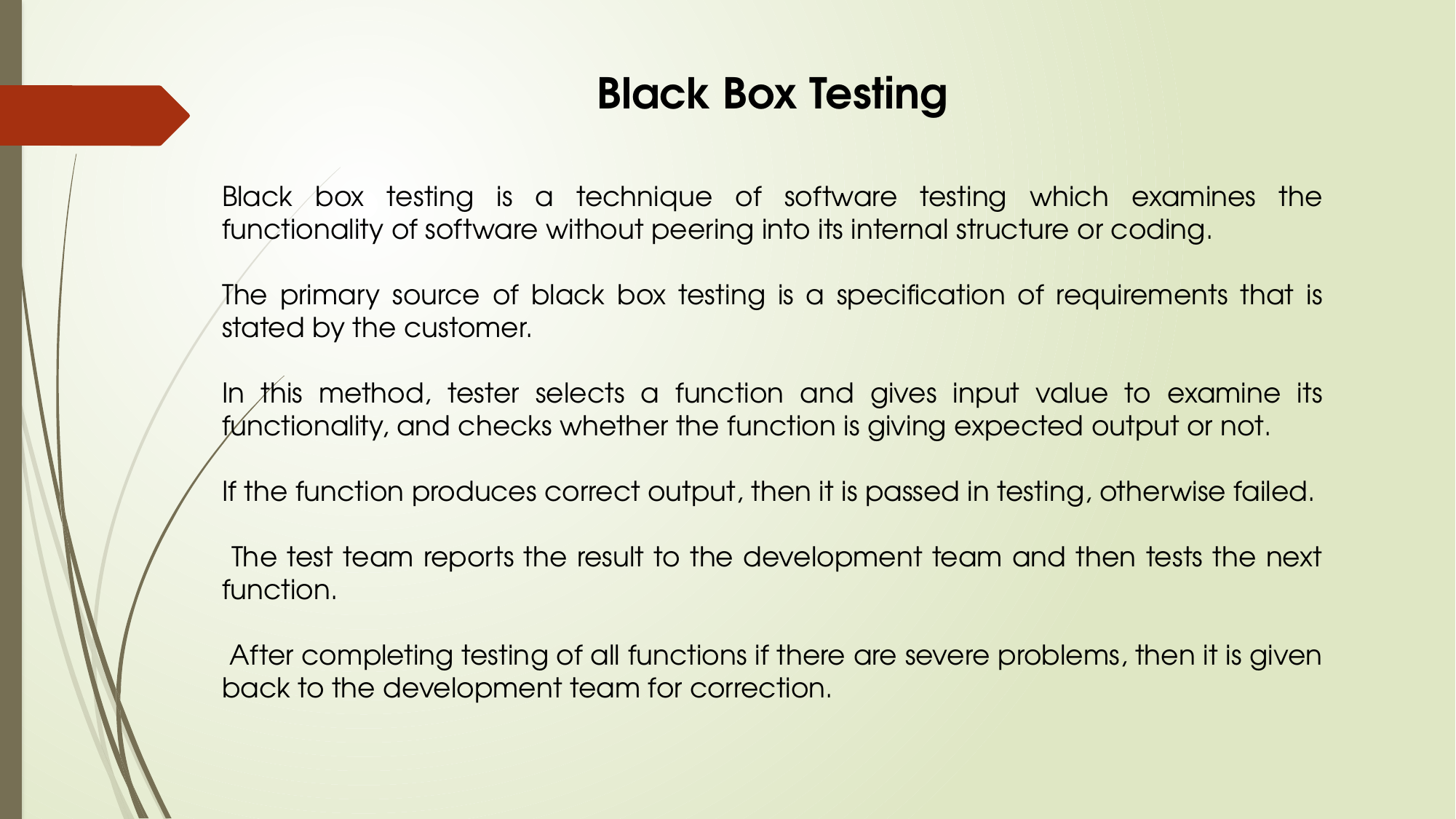

Black Box Testing
Black box testing is a technique of software testing which examines the functionality of software without peering into its internal structure or coding.

The primary source of black box testing is a specification of requirements that is stated by the customer.

In this method, tester selects a function and gives input value to examine its functionality, and checks whether the function is giving expected output or not.

If the function produces correct output, then it is passed in testing, otherwise failed.

 The test team reports the result to the development team and then tests the next function.

 After completing testing of all functions if there are severe problems, then it is given back to the development team for correction.